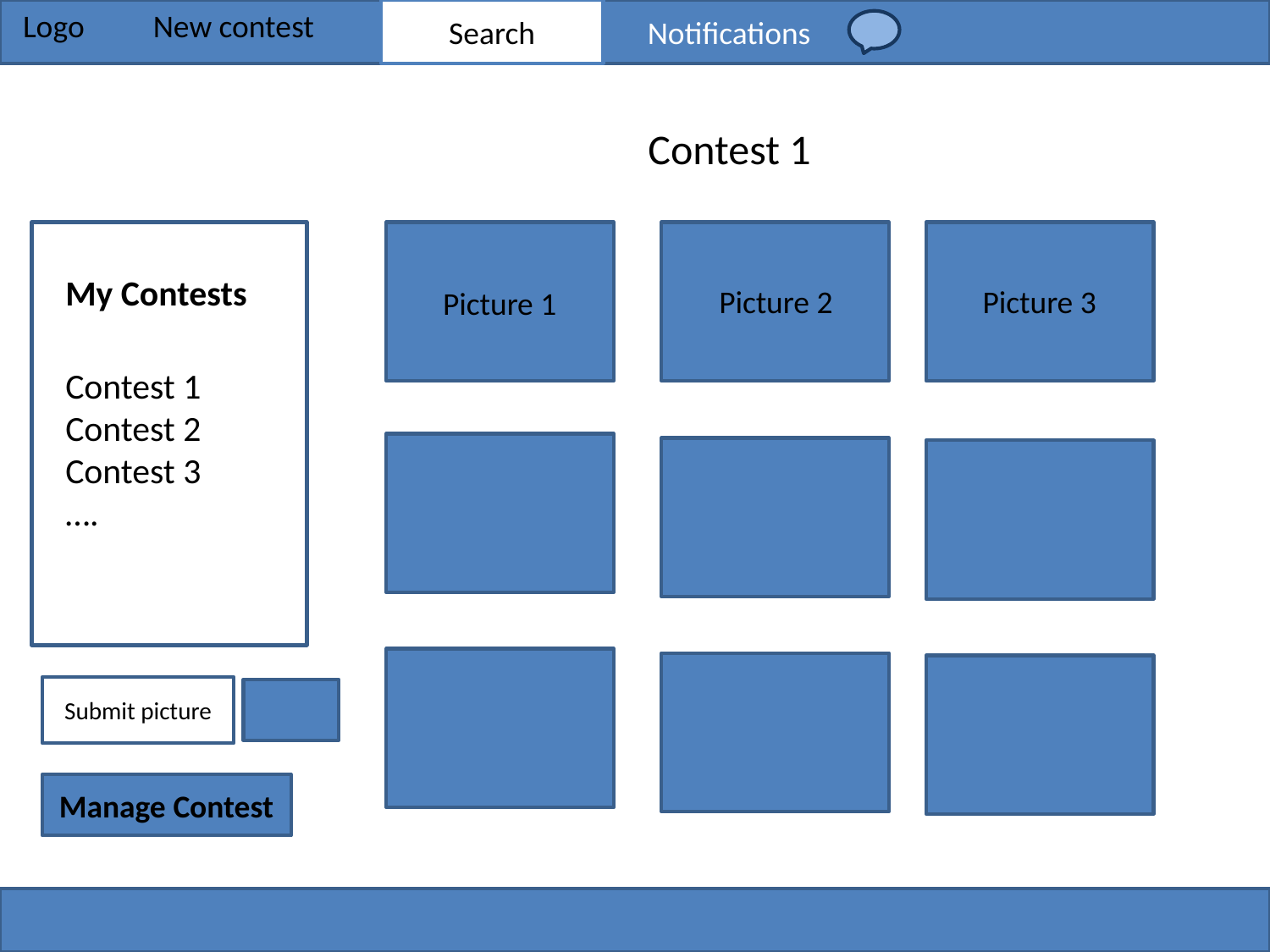

Notifications
New contest
Search
Logo

Contest 1

My Contests

Contest 1
Contest 2
Contest 3
….
Picture 2
Picture 3
Picture 1

Submit picture

Manage Contest